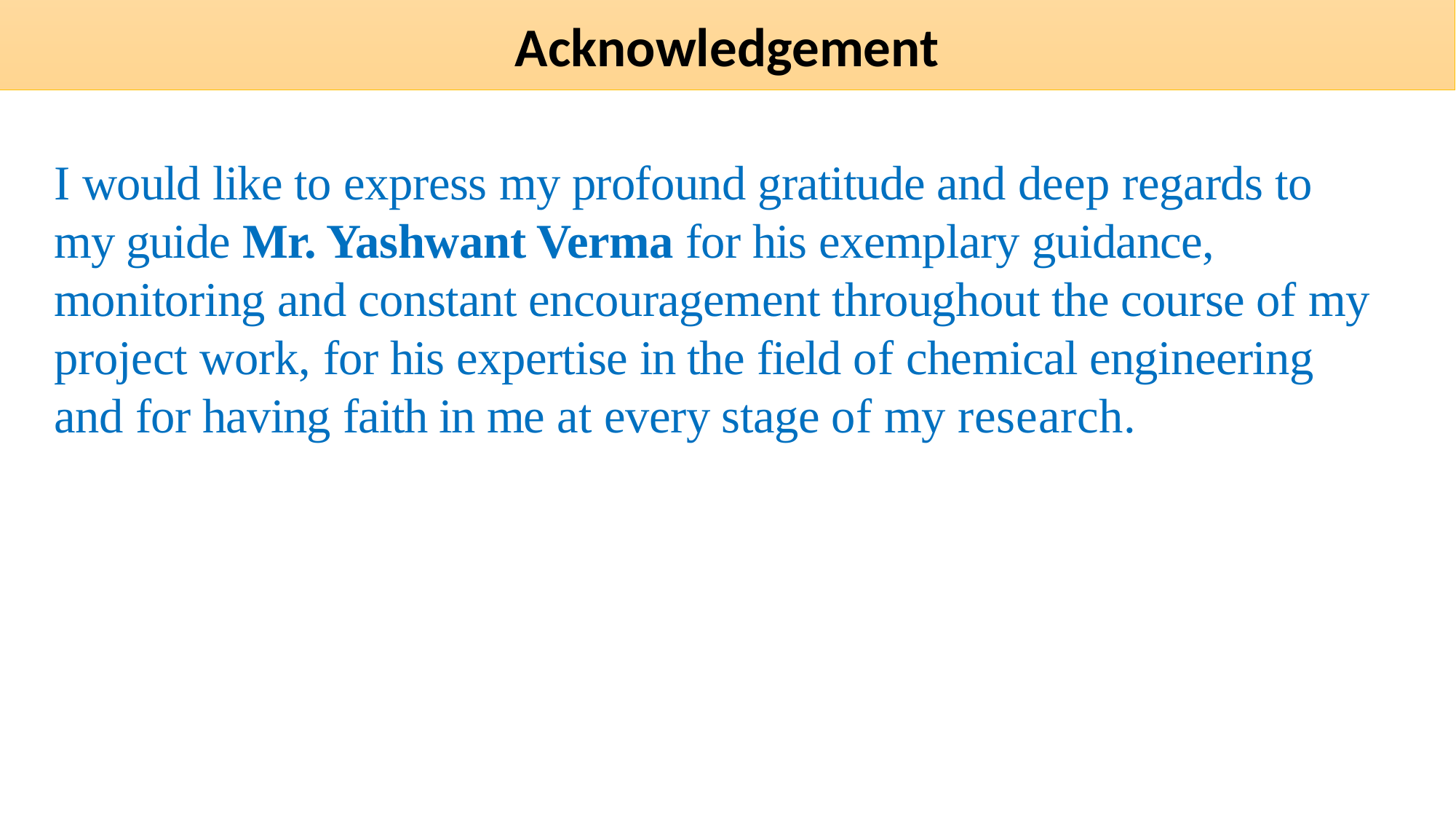

Acknowledgement
I would like to express my profound gratitude and deep regards to my guide Mr. Yashwant Verma for his exemplary guidance, monitoring and constant encouragement throughout the course of my project work, for his expertise in the field of chemical engineering and for having faith in me at every stage of my research.